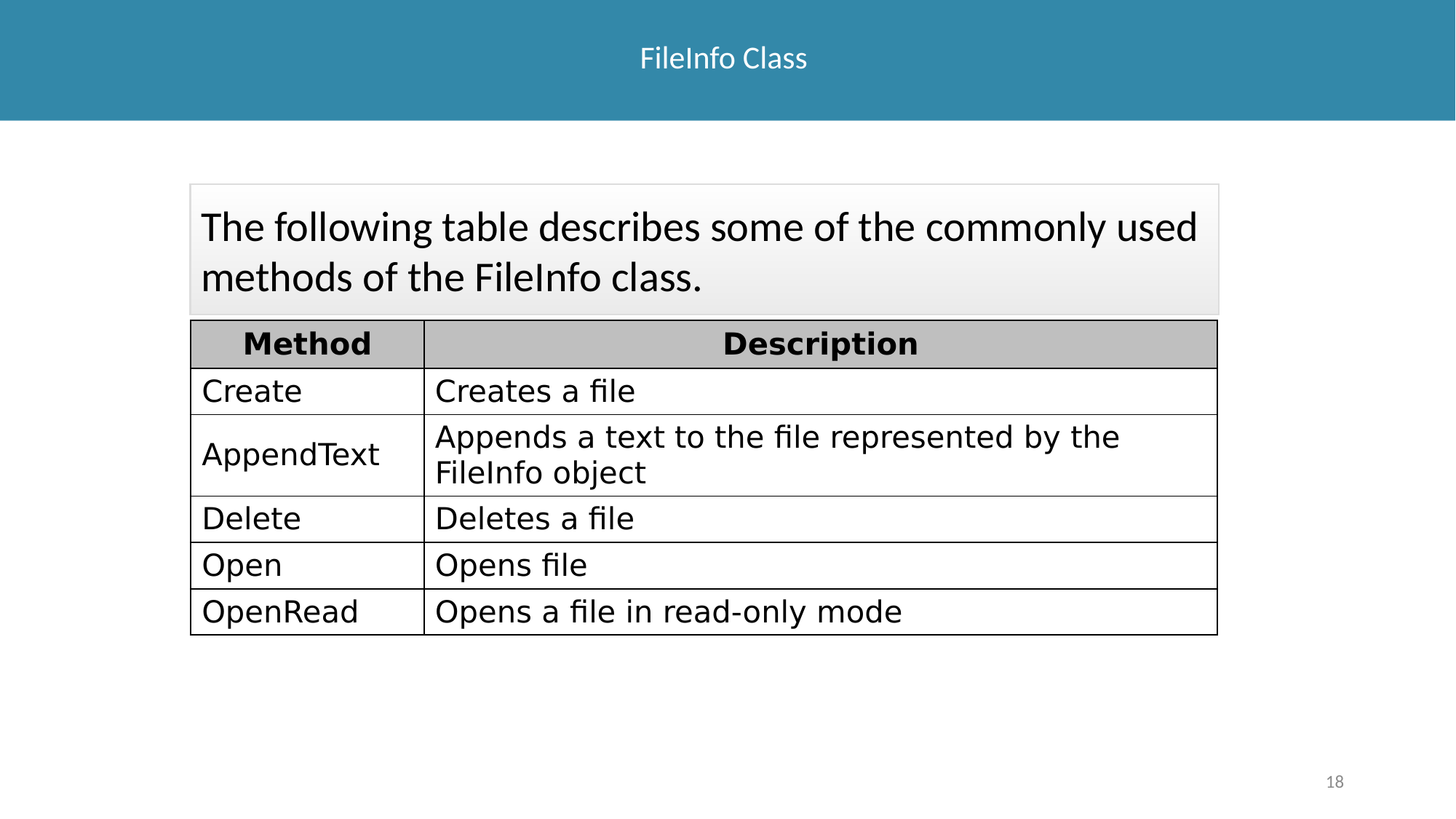

# FileInfo Class
The following table describes some of the commonly used methods of the FileInfo class.
| Method | Description |
| --- | --- |
| Create | Creates a file |
| AppendText | Appends a text to the file represented by the FileInfo object |
| Delete | Deletes a file |
| Open | Opens file |
| OpenRead | Opens a file in read-only mode |
18